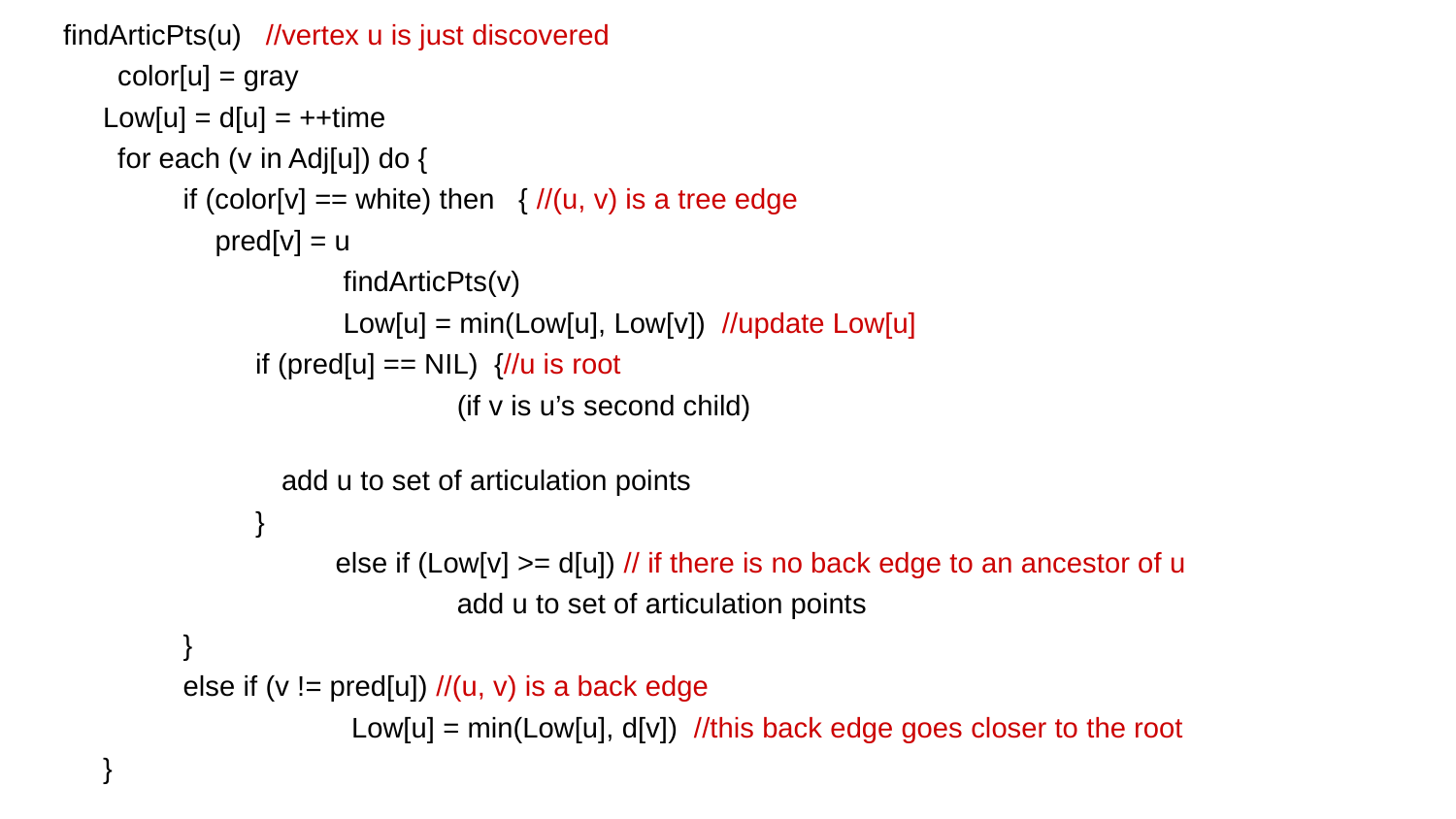

findArticPts(u)   //vertex u is just discovered
	color[u] = gray
     Low[u] = d[u] = ++time
	for each (v in Adj[u]) do {
               if (color[v] == white) then   { //(u, v) is a tree edge
                   pred[v] = u
		          findArticPts(v)
		          Low[u] = min(Low[u], Low[v])  //update Low[u]
                        if (pred[u] == NIL)  {//u is root
			      (if v is u’s second child)
add u to set of articulation points
                        }
		         else if (Low[v] >= d[u]) // if there is no back edge to an ancestor of u
			      add u to set of articulation points
               }
               else if (v != pred[u]) //(u, v) is a back edge
		           Low[u] = min(Low[u], d[v])  //this back edge goes closer to the root
     }